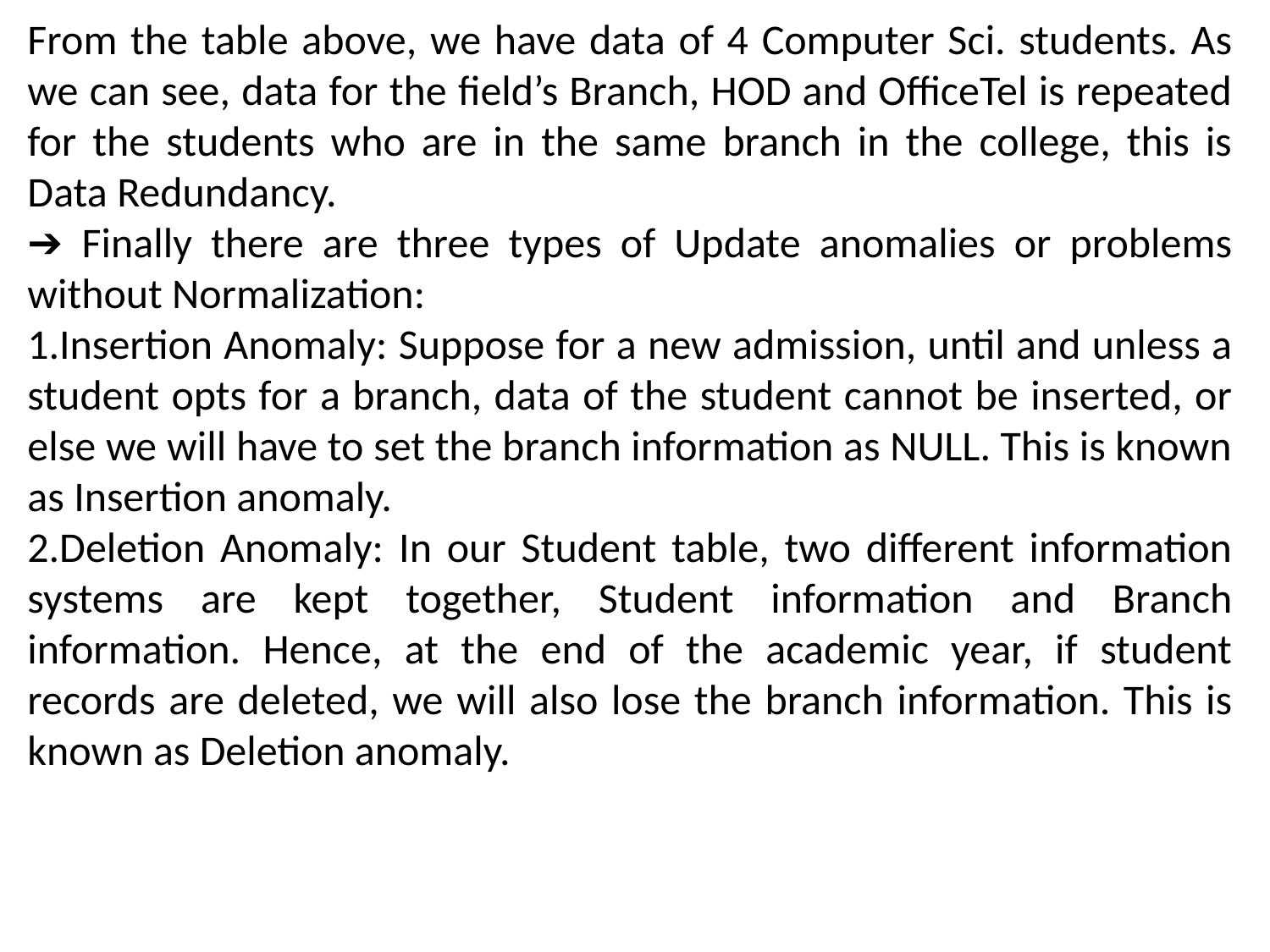

From the table above, we have data of 4 Computer Sci. students. As we can see, data for the field’s Branch, HOD and OfficeTel is repeated for the students who are in the same branch in the college, this is Data Redundancy.
➔ Finally there are three types of Update anomalies or problems without Normalization:
1.Insertion Anomaly: Suppose for a new admission, until and unless a student opts for a branch, data of the student cannot be inserted, or else we will have to set the branch information as NULL. This is known as Insertion anomaly.
2.Deletion Anomaly: In our Student table, two different information systems are kept together, Student information and Branch information. Hence, at the end of the academic year, if student records are deleted, we will also lose the branch information. This is known as Deletion anomaly.